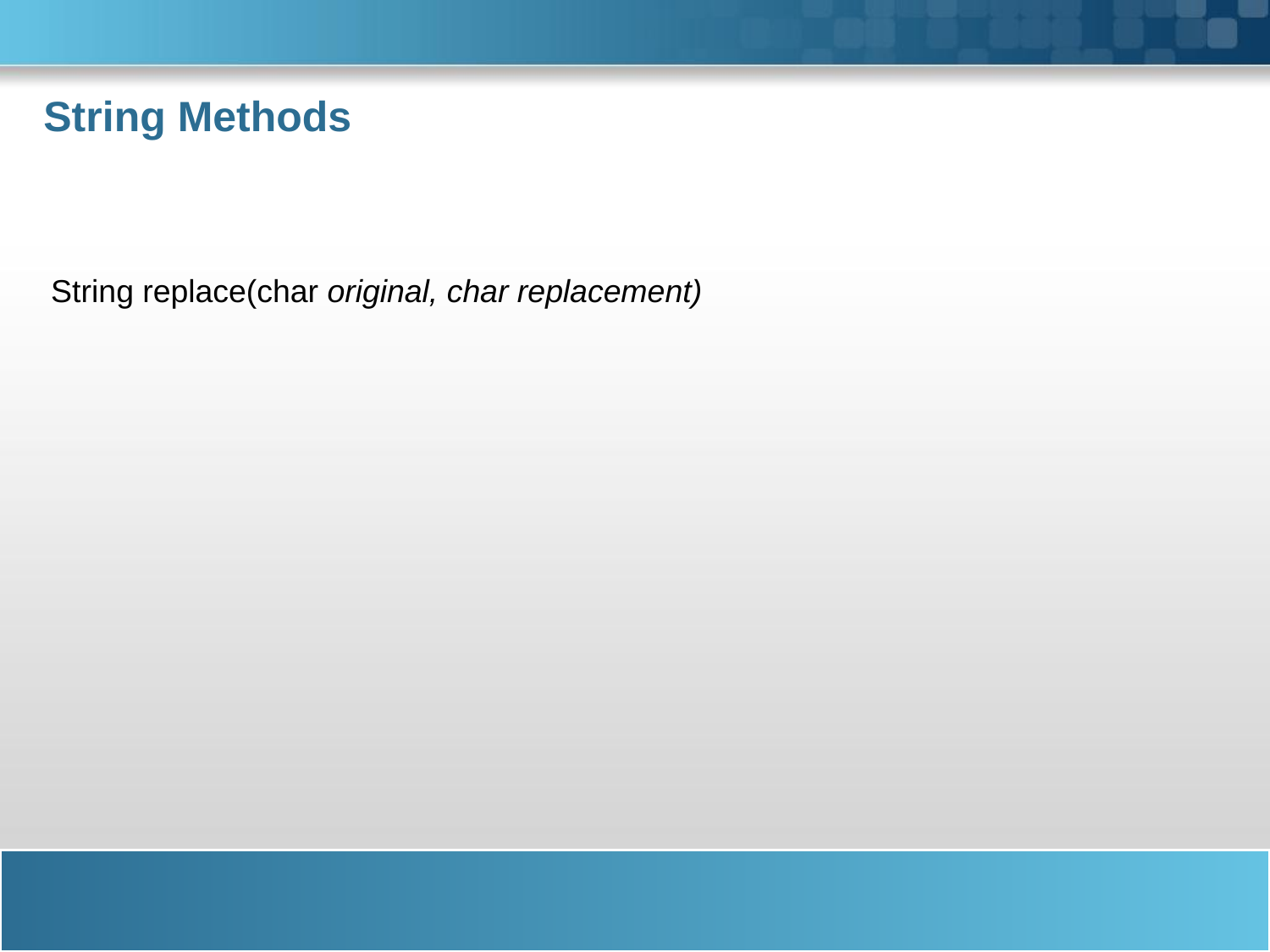

# String Methods
 String replace(char original, char replacement)